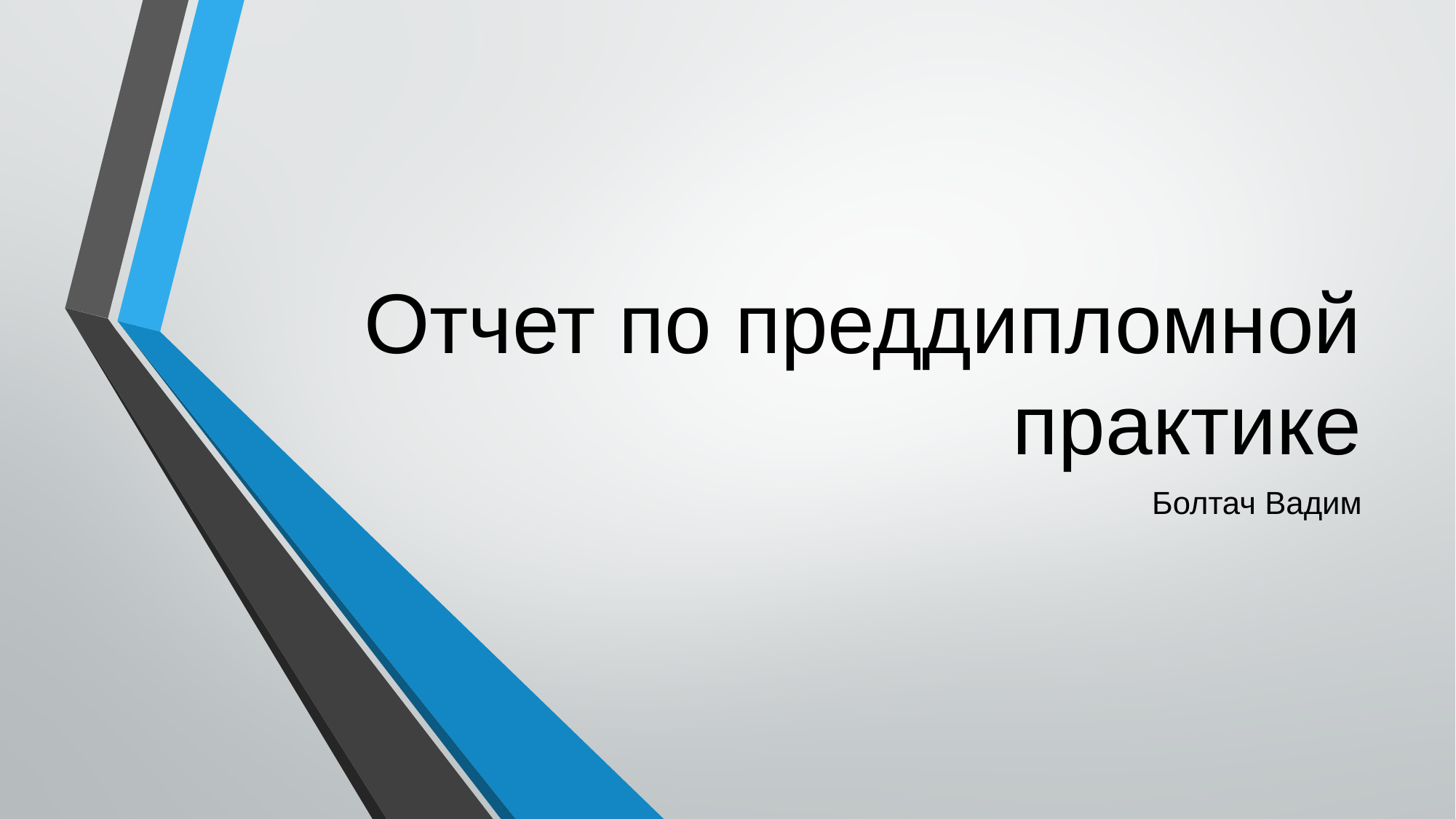

# Отчет по преддипломной практике
Болтач Вадим